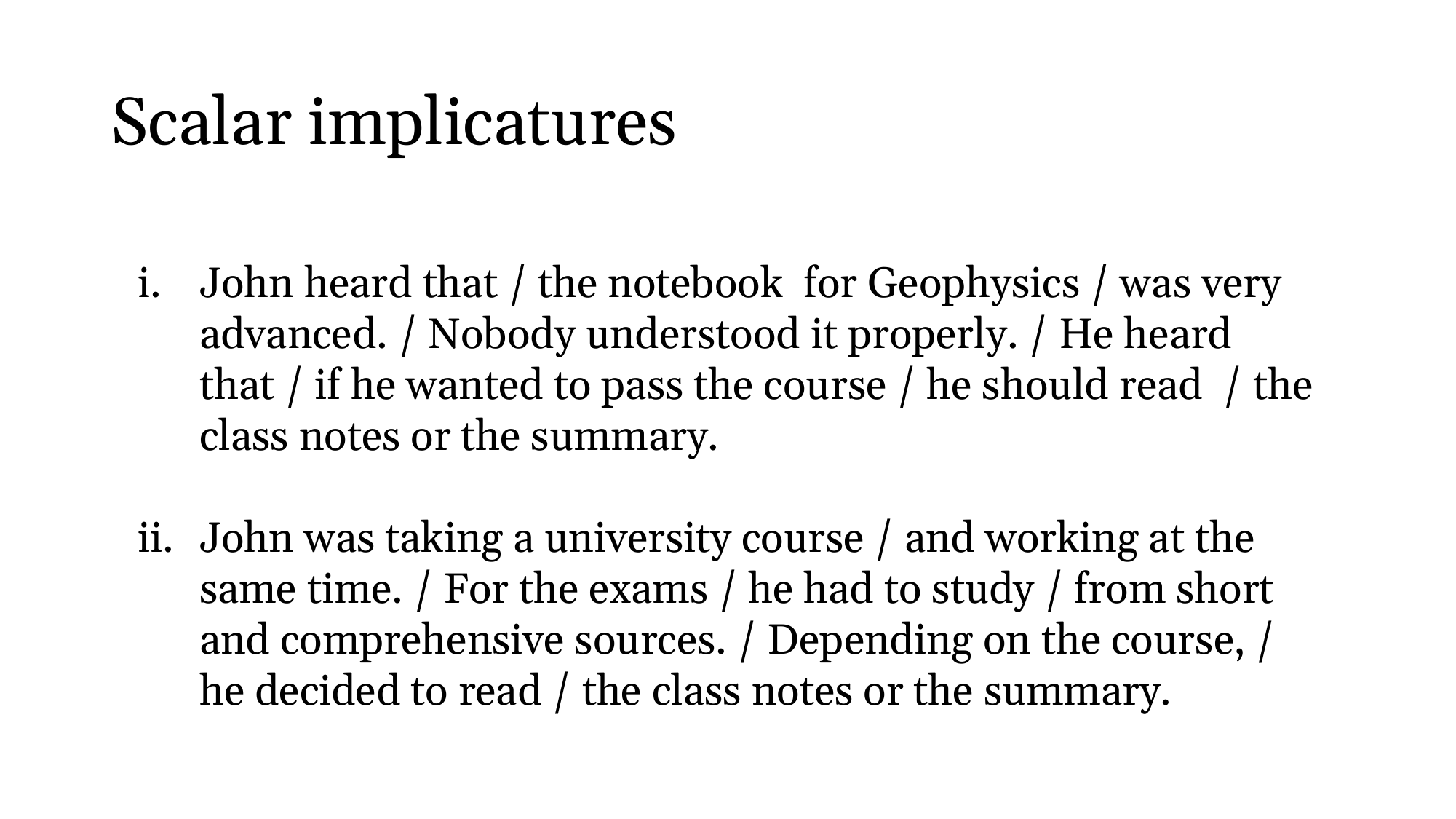

# Scalar implicatures
John heard that / the notebook  for Geophysics / was very advanced. / Nobody understood it properly. / He heard that / if he wanted to pass the course / he should read  / the class notes or the summary.

John was taking a university course / and working at the same time. / For the exams / he had to study / from short and comprehensive sources. / Depending on the course, / he decided to read / the class notes or the summary.